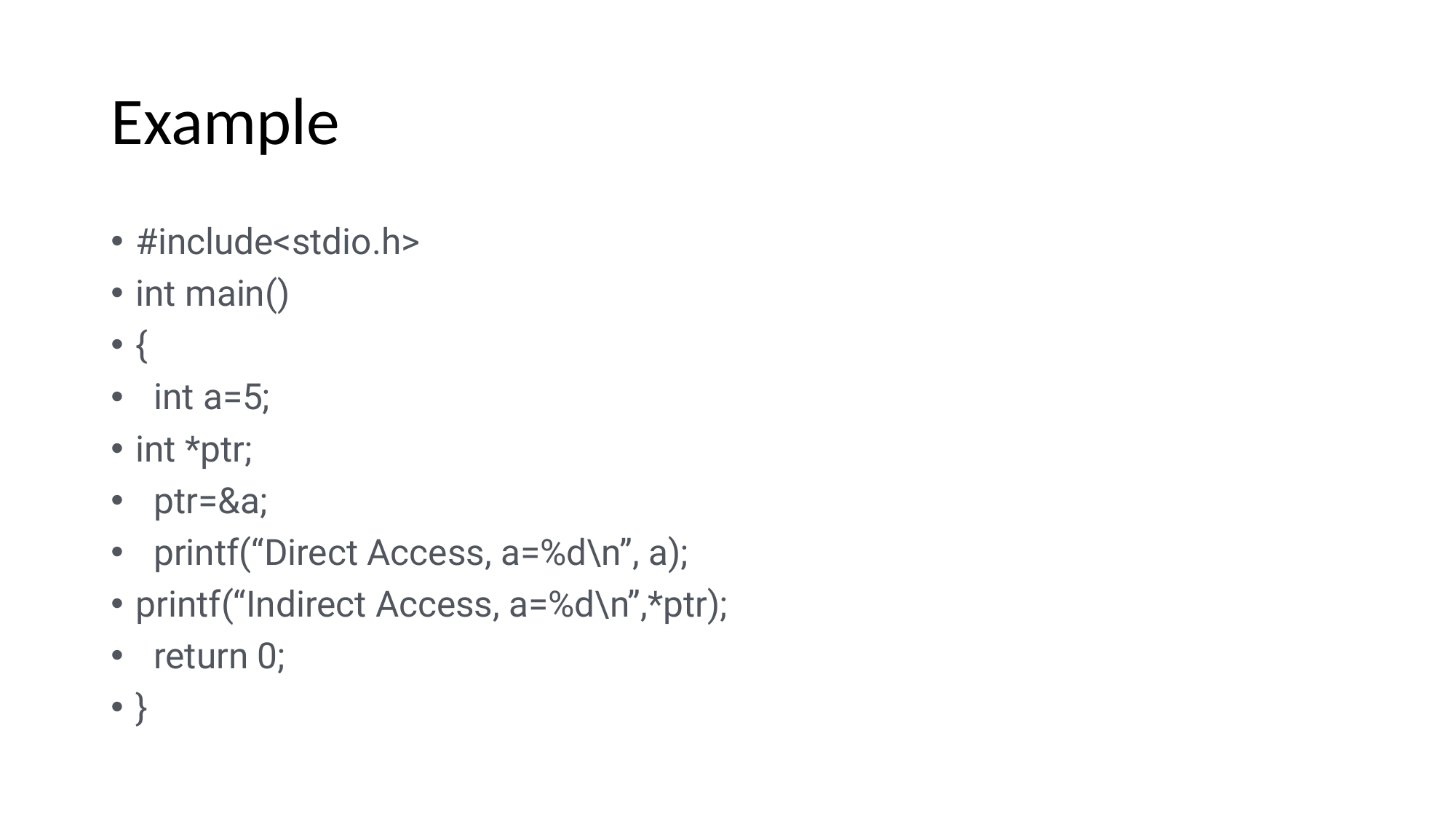

# Example
#include<stdio.h>
int main()
{
  int a=5;
int *ptr;
  ptr=&a;
  printf(“Direct Access, a=%d\n”, a);
printf(“Indirect Access, a=%d\n”,*ptr);
  return 0;
}